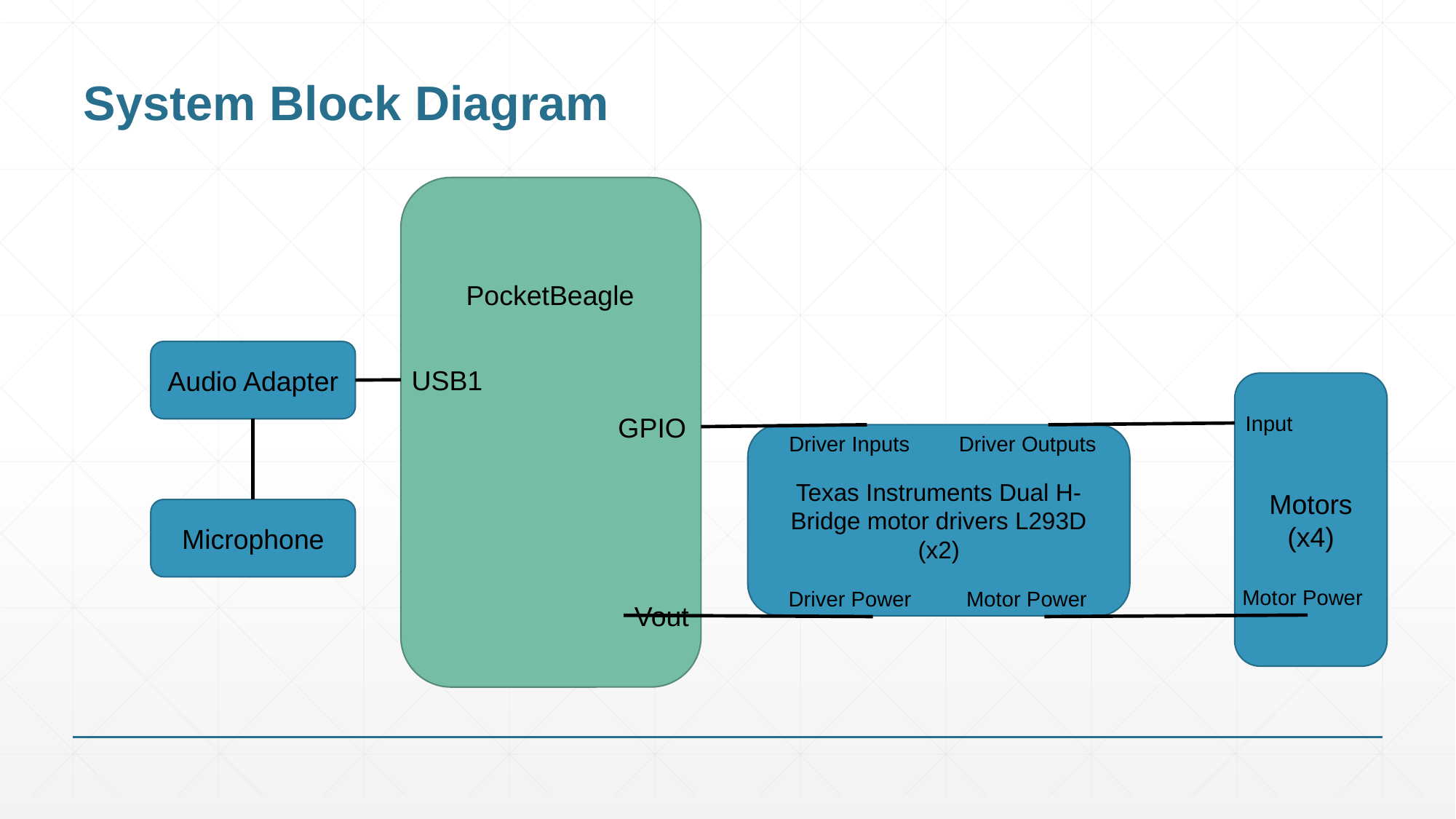

# System Block Diagram

PocketBeagle
Audio Adapter
USB1
Motors (x4)
GPIO
Input
Texas Instruments Dual H-Bridge motor drivers L293D (x2)
Driver Inputs
Driver Outputs
Microphone
Motor Power
Driver Power
Motor Power
Vout